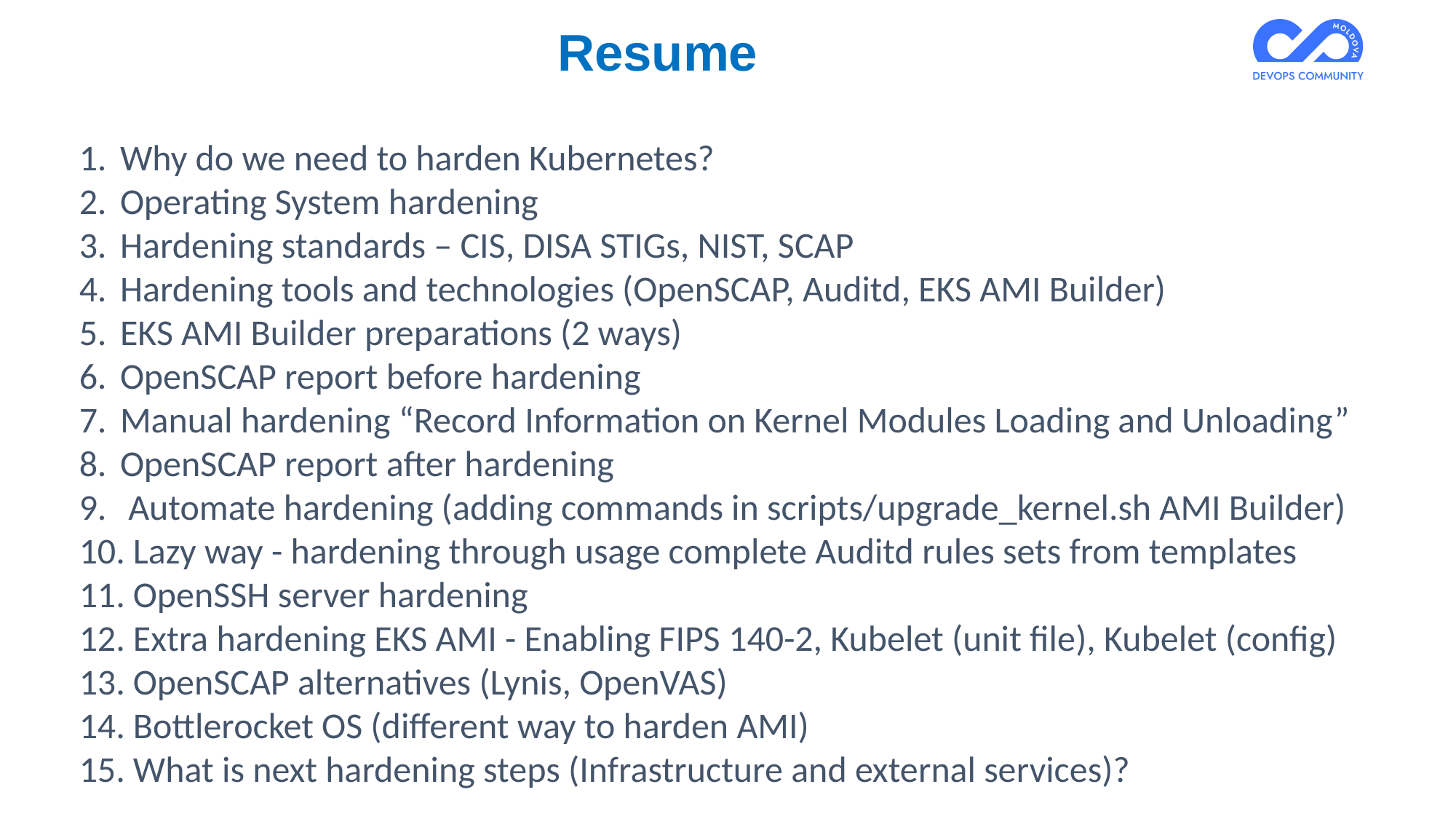

Resume
Why do we need to harden Kubernetes?
Operating System hardening
Hardening standards – CIS, DISA STIGs, NIST, SCAP
Hardening tools and technologies (OpenSCAP, Auditd, EKS AMI Builder)
EKS AMI Builder preparations (2 ways)
OpenSCAP report before hardening
Manual hardening “Record Information on Kernel Modules Loading and Unloading”
OpenSCAP report after hardening
 Automate hardening (adding commands in scripts/upgrade_kernel.sh AMI Builder)
 Lazy way - hardening through usage complete Auditd rules sets from templates
 OpenSSH server hardening
 Extra hardening EKS AMI - Enabling FIPS 140-2, Kubelet (unit file), Kubelet (config)
 OpenSCAP alternatives (Lynis, OpenVAS)
 Bottlerocket OS (different way to harden AMI)
 What is next hardening steps (Infrastructure and external services)?